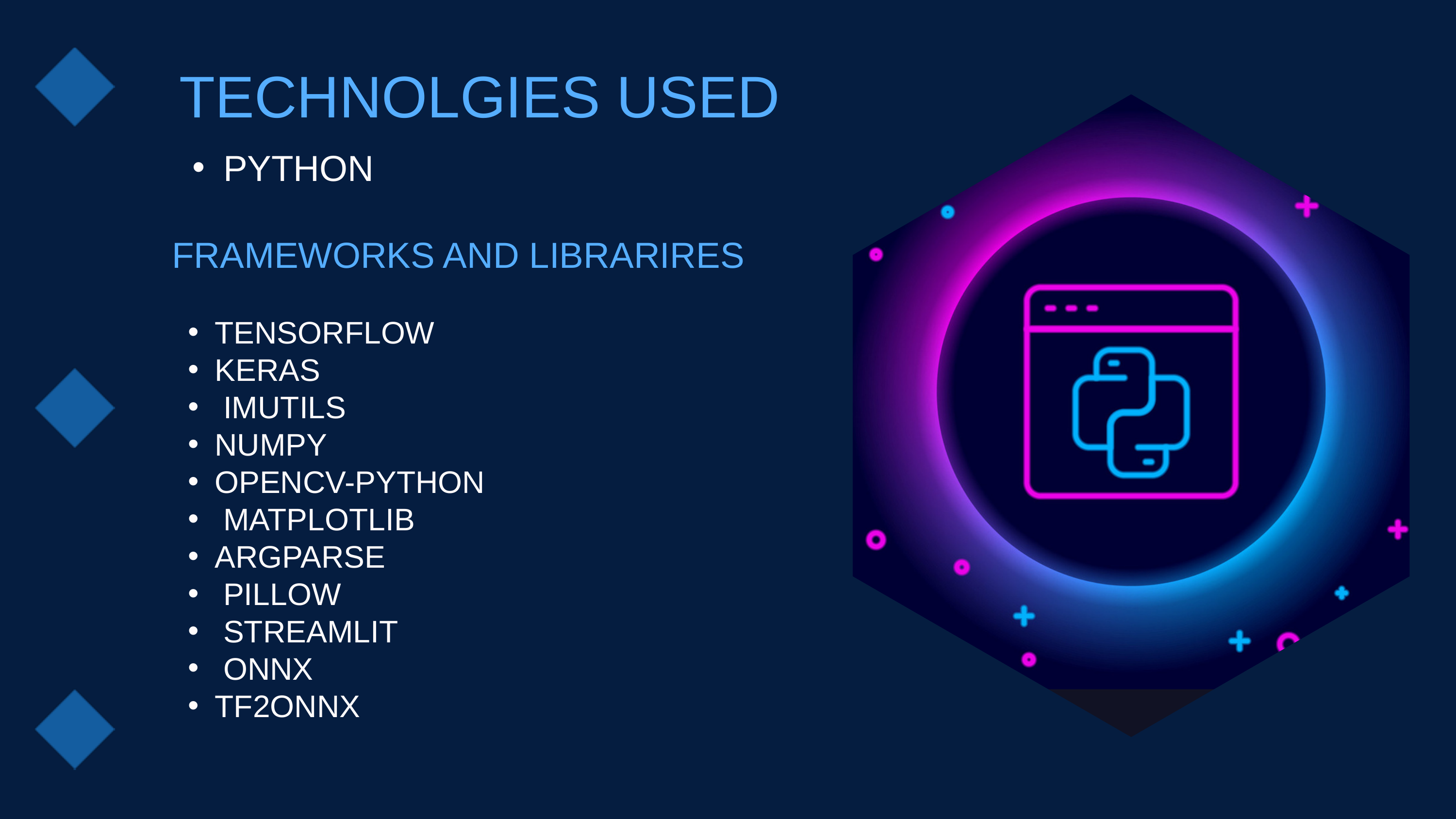

TECHNOLGIES USED

PYTHON

 FRAMEWORKS AND LIBRARIRES

TENSORFLOW
KERAS
 IMUTILS
NUMPY
OPENCV-PYTHON
 MATPLOTLIB
ARGPARSE
 PILLOW
 STREAMLIT
 ONNX
TF2ONNX